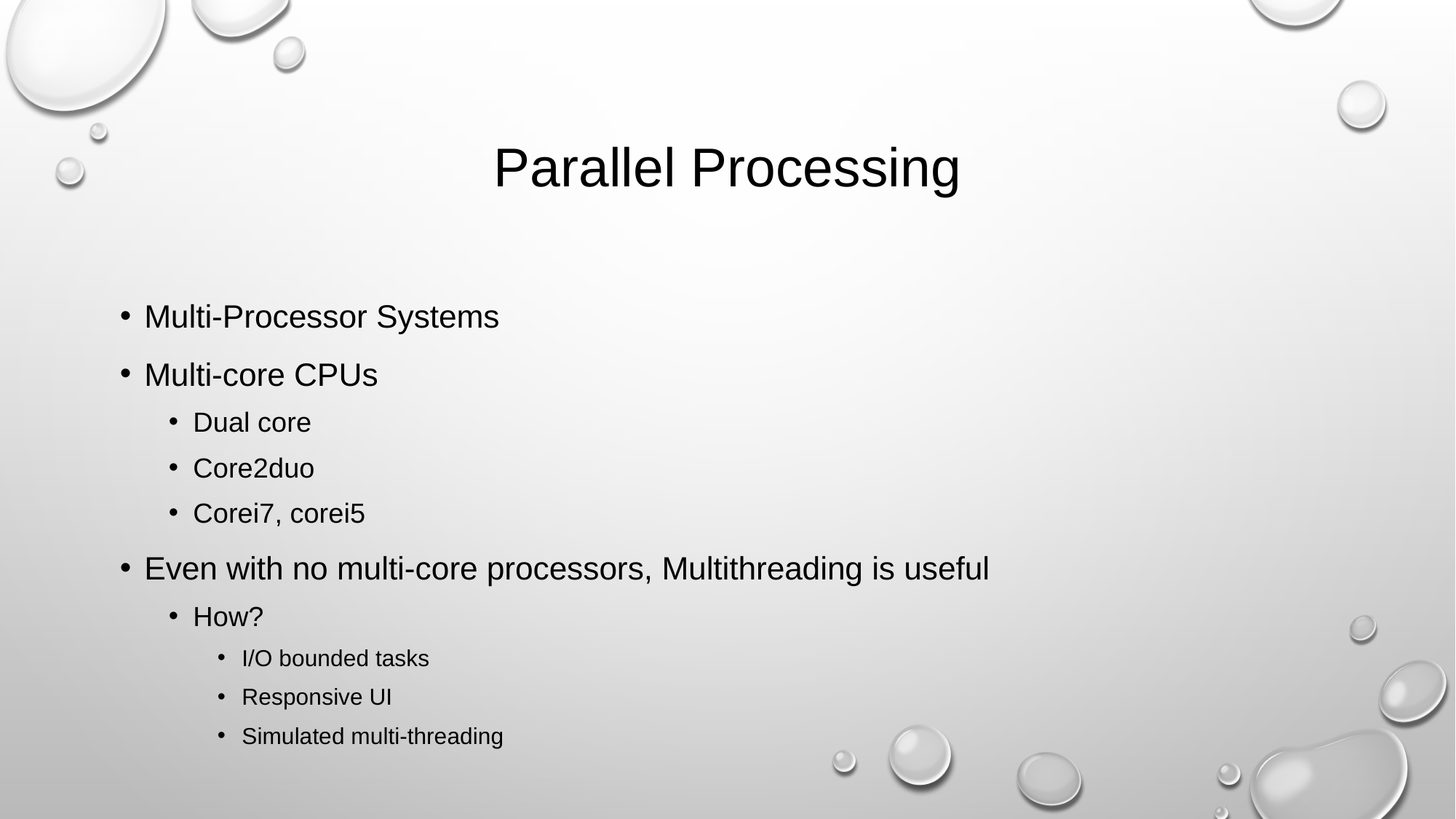

# Parallel Processing
Multi-Processor Systems
Multi-core CPUs
Dual core
Core2duo
Corei7, corei5
Even with no multi-core processors, Multithreading is useful
How?
I/O bounded tasks
Responsive UI
Simulated multi-threading